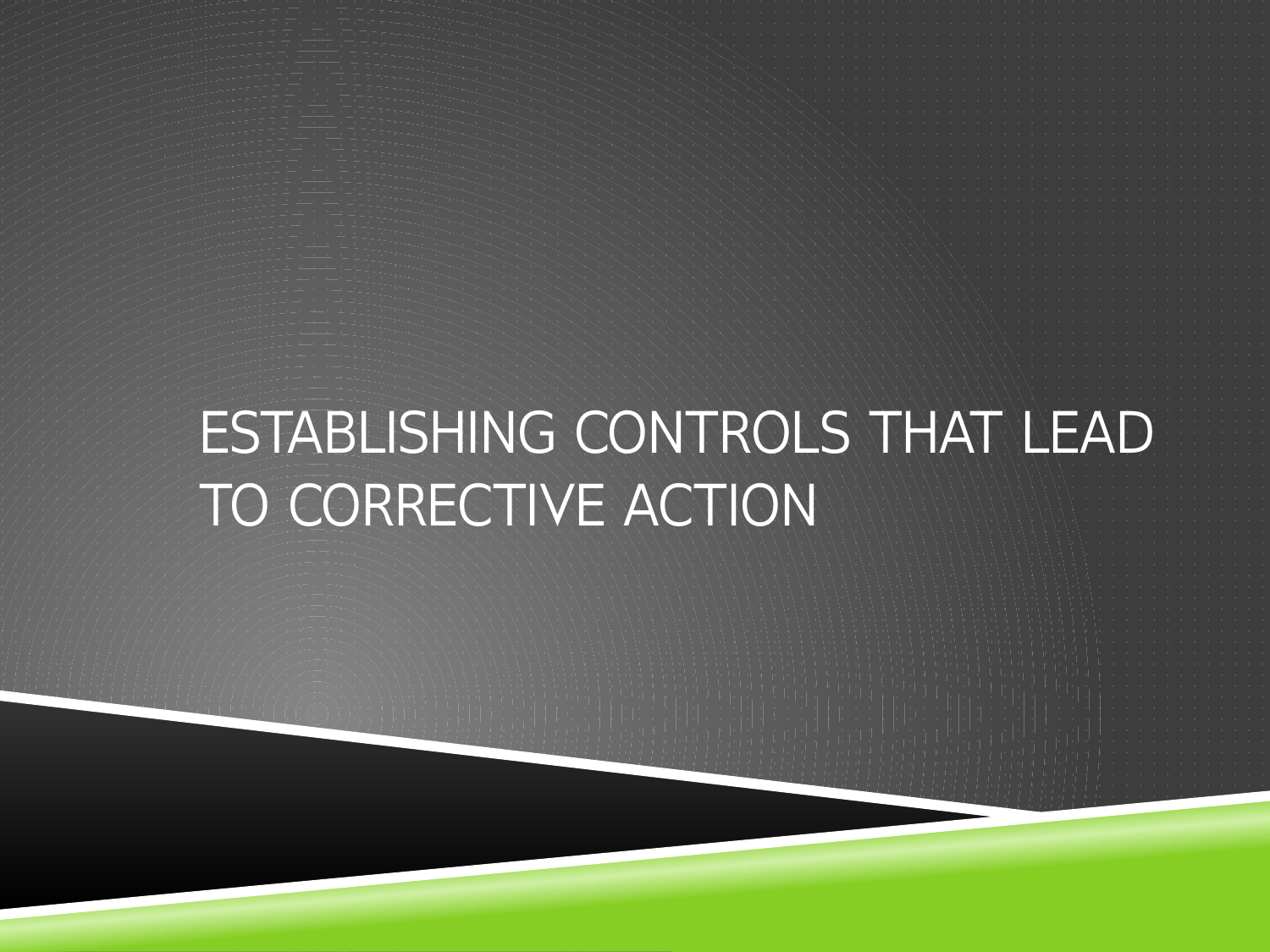

# Establishing controls that Lead to Corrective Action